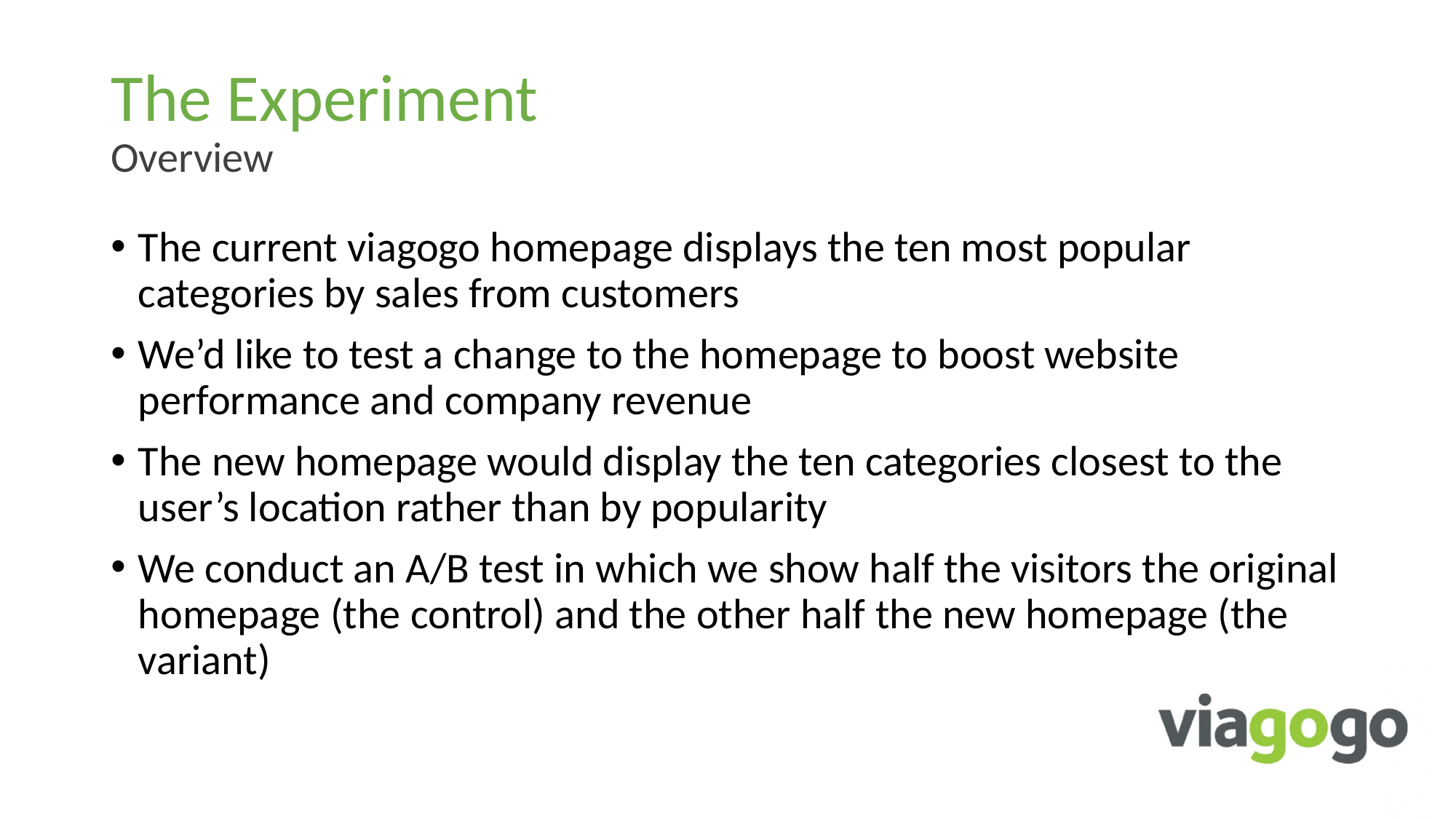

# The Experiment Overview
The current viagogo homepage displays the ten most popular categories by sales from customers
We’d like to test a change to the homepage to boost website performance and company revenue
The new homepage would display the ten categories closest to the user’s location rather than by popularity
We conduct an A/B test in which we show half the visitors the original homepage (the control) and the other half the new homepage (the variant)